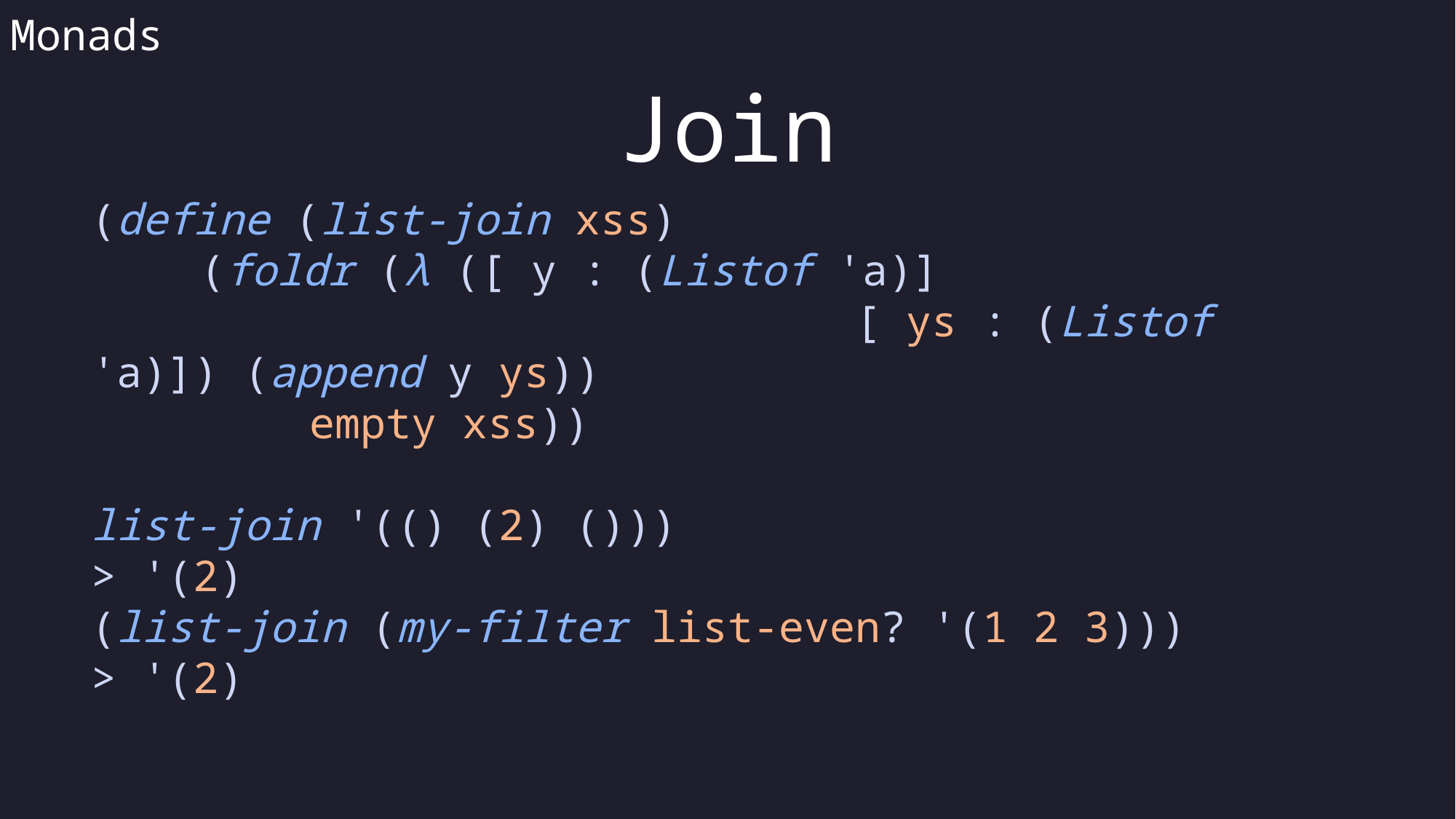

Monads
Join
(define (list-join xss)
	(foldr (λ ([ y : (Listof 'a)]
							[ ys : (Listof 'a)]) (append y ys))
		empty xss))

list-join '(() (2) ()))
> '(2)
(list-join (my-filter list-even? '(1 2 3)))
> '(2)